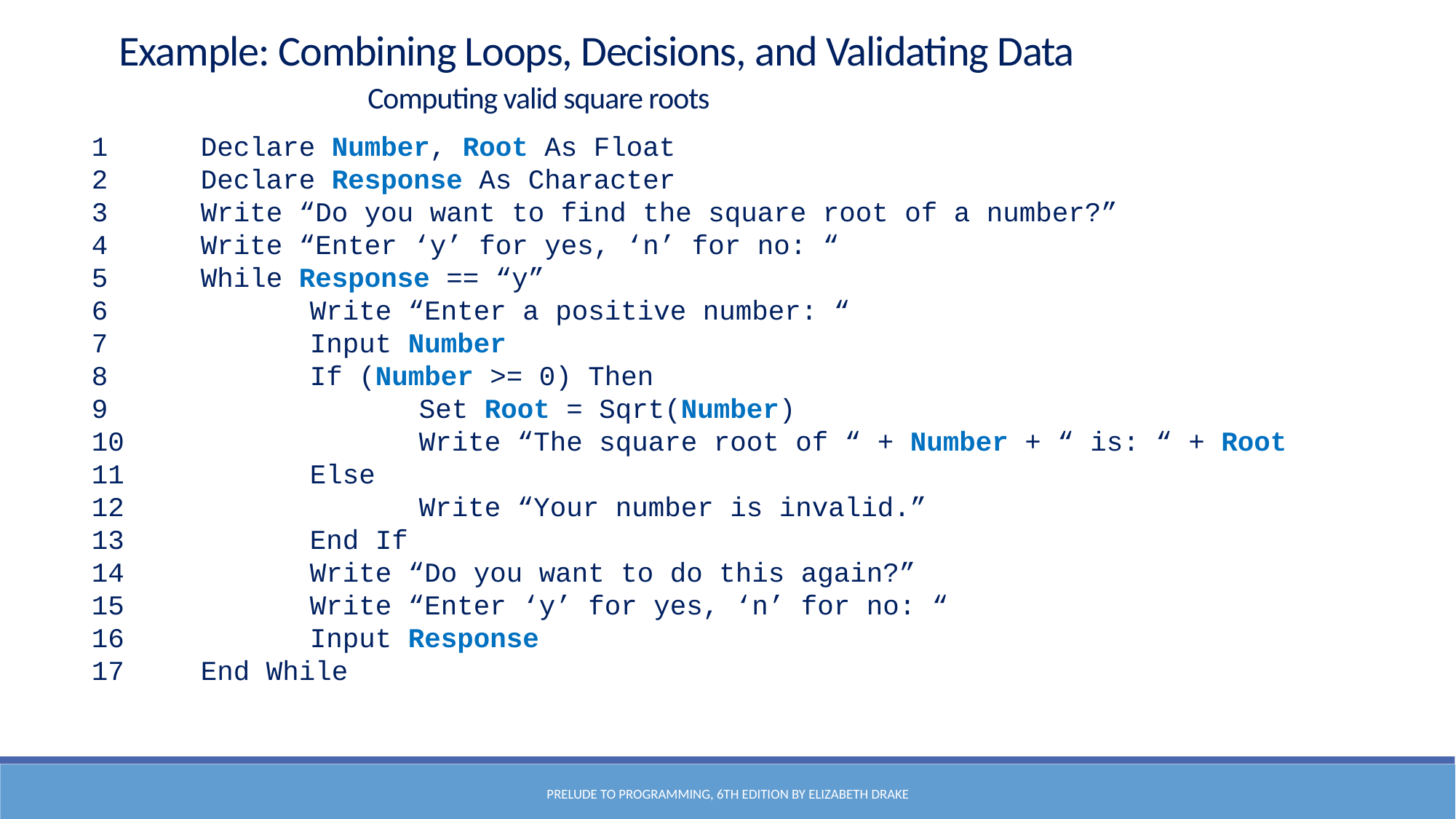

Example: Combining Loops, Decisions, and Validating Data
                            Computing valid square roots
1	Declare Number, Root As Float
2	Declare Response As Character
3	Write “Do you want to find the square root of a number?”
4	Write “Enter ‘y’ for yes, ‘n’ for no: “
5	While Response == “y”
6		Write “Enter a positive number: “
7		Input Number
8		If (Number >= 0) Then
9			Set Root = Sqrt(Number)
10			Write “The square root of “ + Number + “ is: “ + Root
11		Else
12			Write “Your number is invalid.”
13		End If
14		Write “Do you want to do this again?”
15		Write “Enter ‘y’ for yes, ‘n’ for no: “
16		Input Response
17	End While
Prelude to Programming, 6th edition by Elizabeth Drake